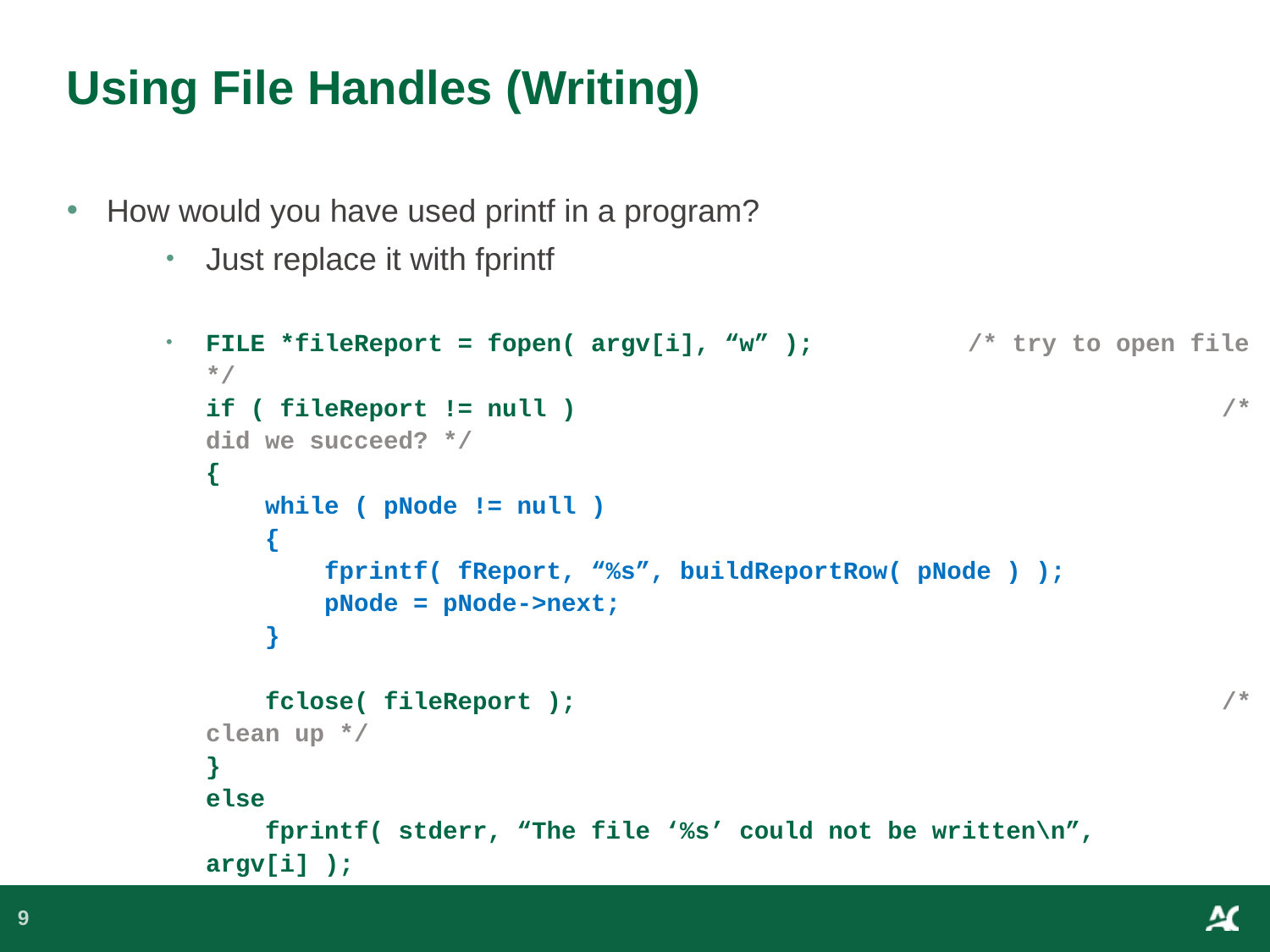

# Using File Handles (Writing)
How would you have used printf in a program?
Just replace it with fprintf
FILE *fileReport = fopen( argv[i], “w” );  	/* try to open file */
if ( fileReport != null ) 				   	/* did we succeed? */
{
    while ( pNode != null )
    {
        fprintf( fReport, “%s”, buildReportRow( pNode ) );
        pNode = pNode->next;
    }
    fclose( fileReport ); 					/* clean up */
}
else
    fprintf( stderr, “The file ‘%s’ could not be written\n”, argv[i] );
9